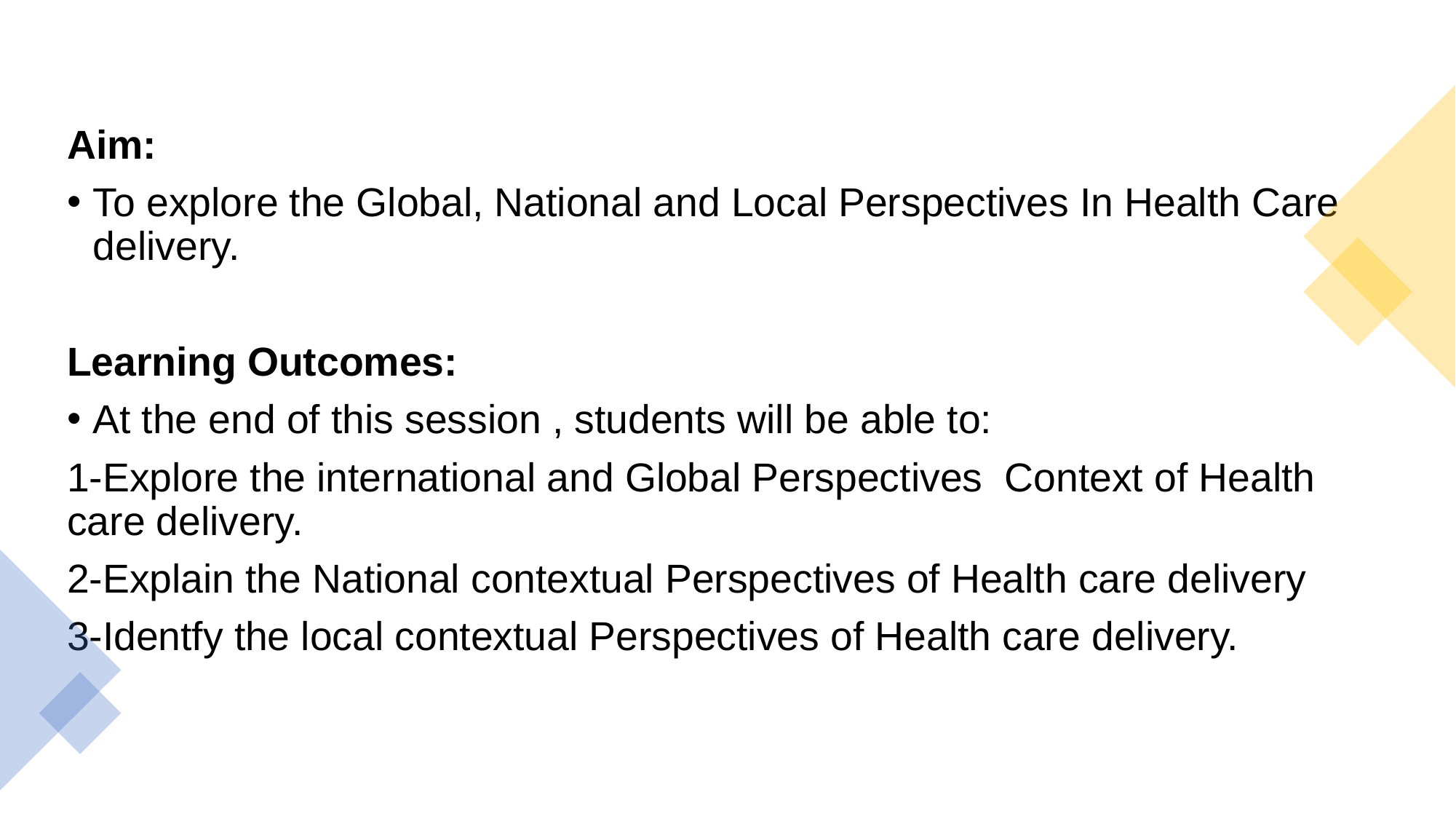

Aim:
To explore the Global, National and Local Perspectives In Health Care delivery.

Learning Outcomes:
At the end of this session , students will be able to:
1-Explore the international and Global Perspectives  Context of Health care delivery.
2-Explain the National contextual Perspectives of Health care delivery
3-Identfy the local contextual Perspectives of Health care delivery.

Created by Tayo Alebiosu